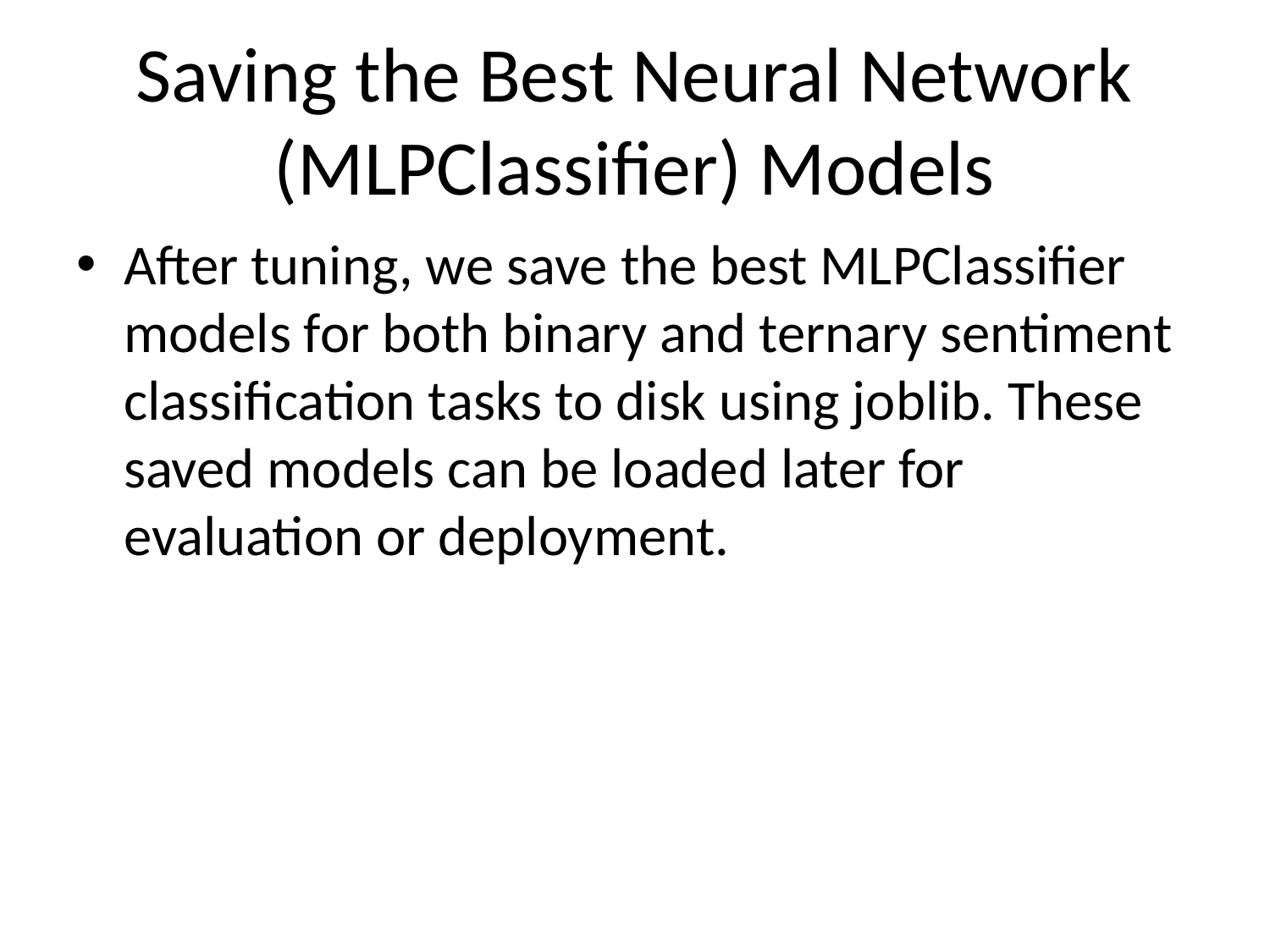

# Saving the Best Neural Network (MLPClassifier) Models
After tuning, we save the best MLPClassifier models for both binary and ternary sentiment classification tasks to disk using joblib. These saved models can be loaded later for evaluation or deployment.